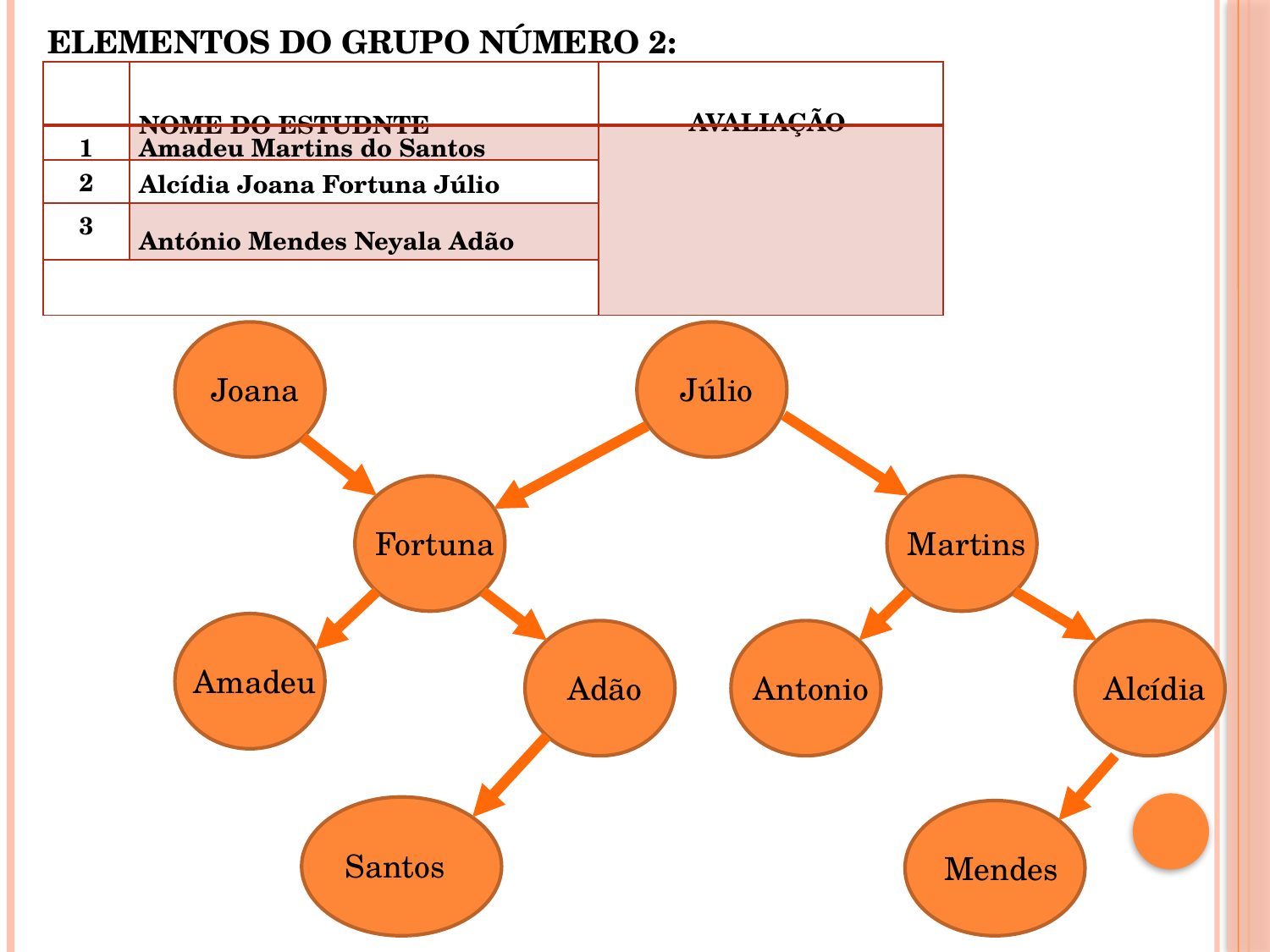

ELEMENTOS DO GRUPO NÚMERO 2:
|  | NOME DO ESTUDNTE | AVALIAÇÃO |
| --- | --- | --- |
| 1 | Amadeu Martins do Santos |  |
| 2 | Alcídia Joana Fortuna Júlio |  |
| 3 | António Mendes Neyala Adão |  |
|  |  |  |

Joana

Júlio

Fortuna

Martins

Amadeu

Adão

Antonio

Alcídia

Santos

Mendes